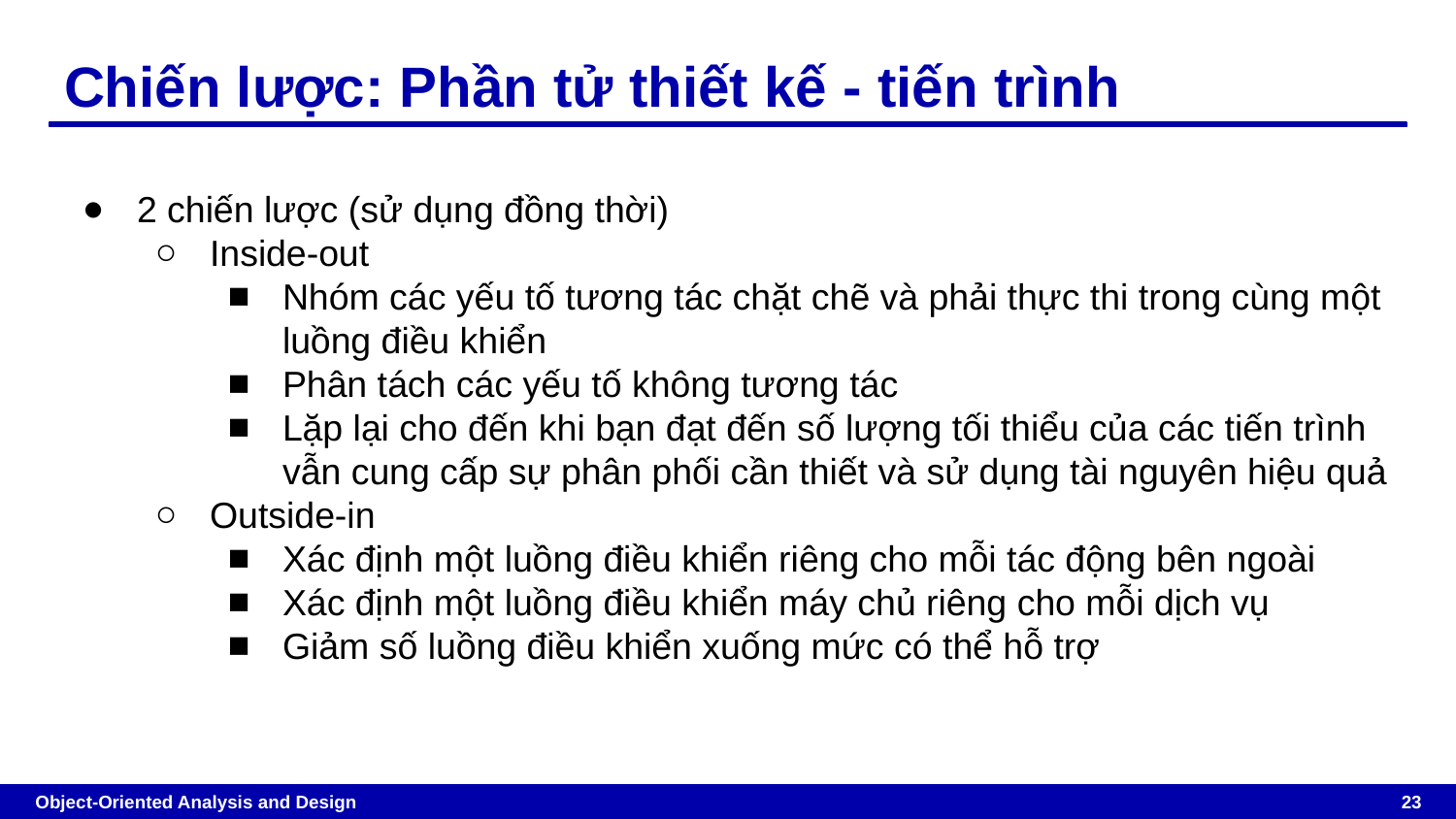

Chiến lược: Phần tử thiết kế - tiến trình

2 chiến lược (sử dụng đồng thời)
Inside-out
Nhóm các yếu tố tương tác chặt chẽ và phải thực thi trong cùng một luồng điều khiển
Phân tách các yếu tố không tương tác
Lặp lại cho đến khi bạn đạt đến số lượng tối thiểu của các tiến trình vẫn cung cấp sự phân phối cần thiết và sử dụng tài nguyên hiệu quả
Outside-in
Xác định một luồng điều khiển riêng cho mỗi tác động bên ngoài
Xác định một luồng điều khiển máy chủ riêng cho mỗi dịch vụ
Giảm số luồng điều khiển xuống mức có thể hỗ trợ
23
Object-Oriented Analysis and Design